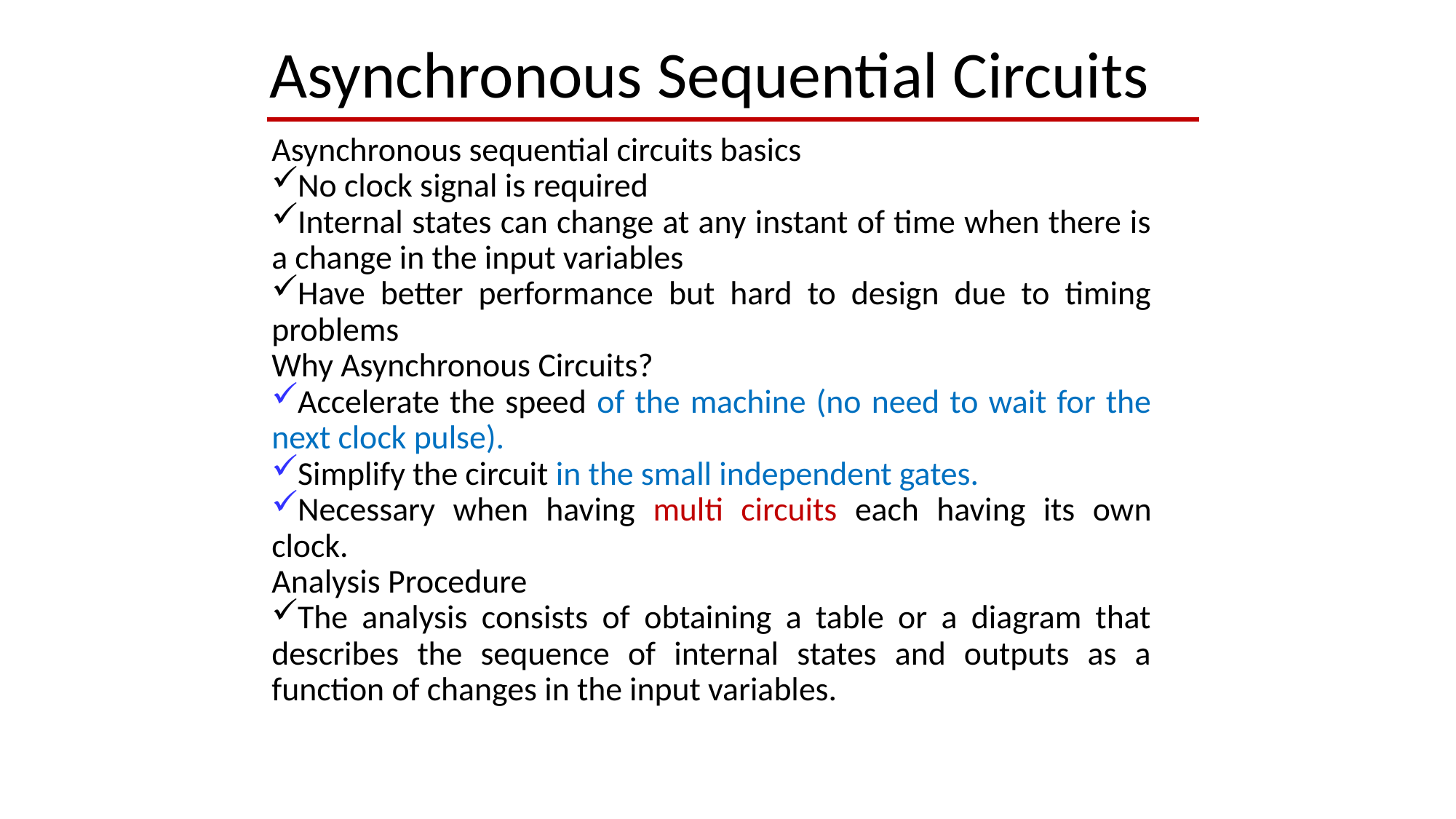

Asynchronous Sequential Circuits
Asynchronous sequential circuits basics
No clock signal is required
Internal states can change at any instant of time when there is a change in the input variables
Have better performance but hard to design due to timing problems
Why Asynchronous Circuits?
Accelerate the speed of the machine (no need to wait for the next clock pulse).
Simplify the circuit in the small independent gates.
Necessary when having multi circuits each having its own clock.
Analysis Procedure
The analysis consists of obtaining a table or a diagram that describes the sequence of internal states and outputs as a function of changes in the input variables.